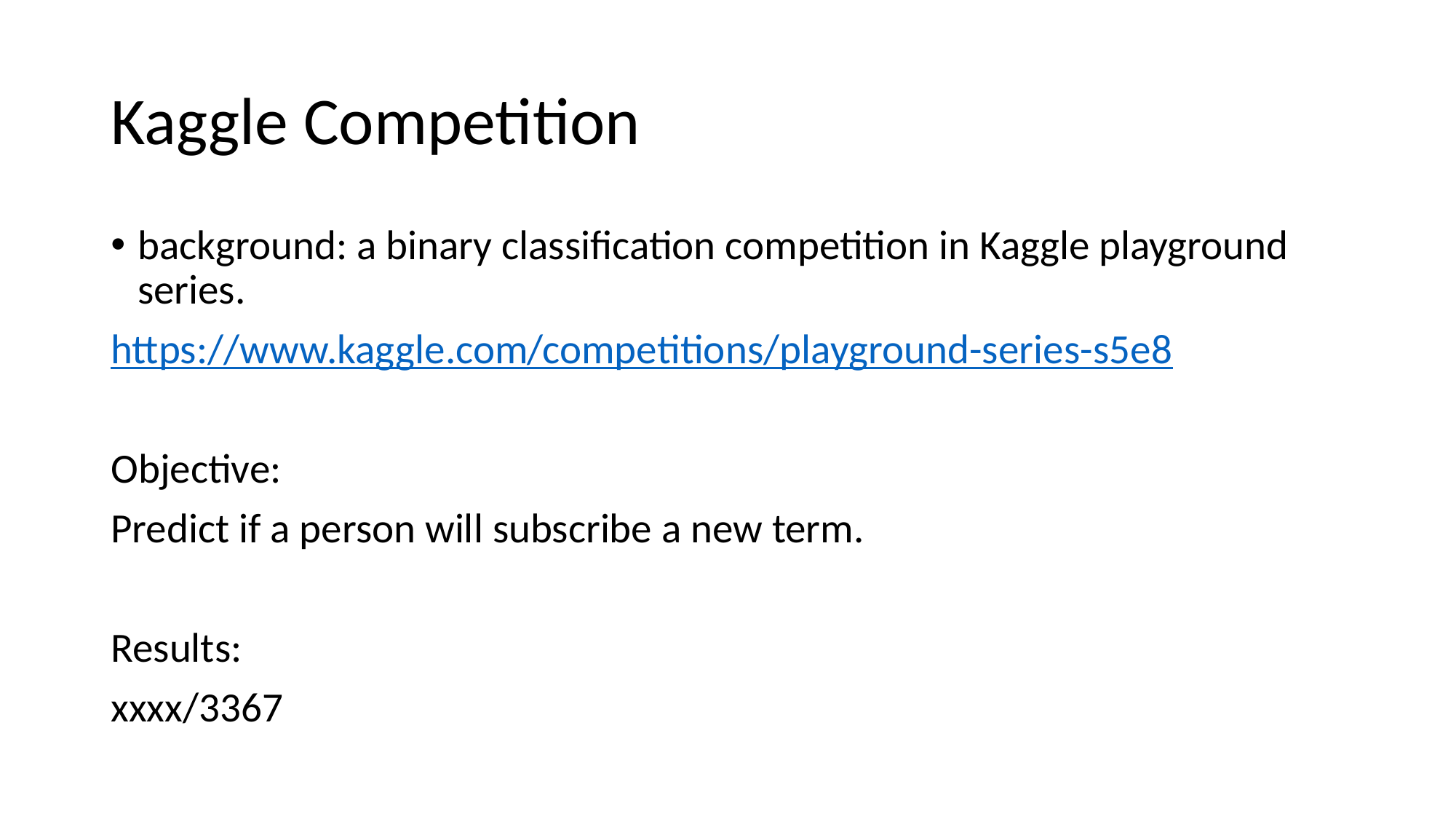

# Kaggle Competition
background: a binary classification competition in Kaggle playground series.
https://www.kaggle.com/competitions/playground-series-s5e8

Objective:
Predict if a person will subscribe a new term.

Results:
xxxx/3367